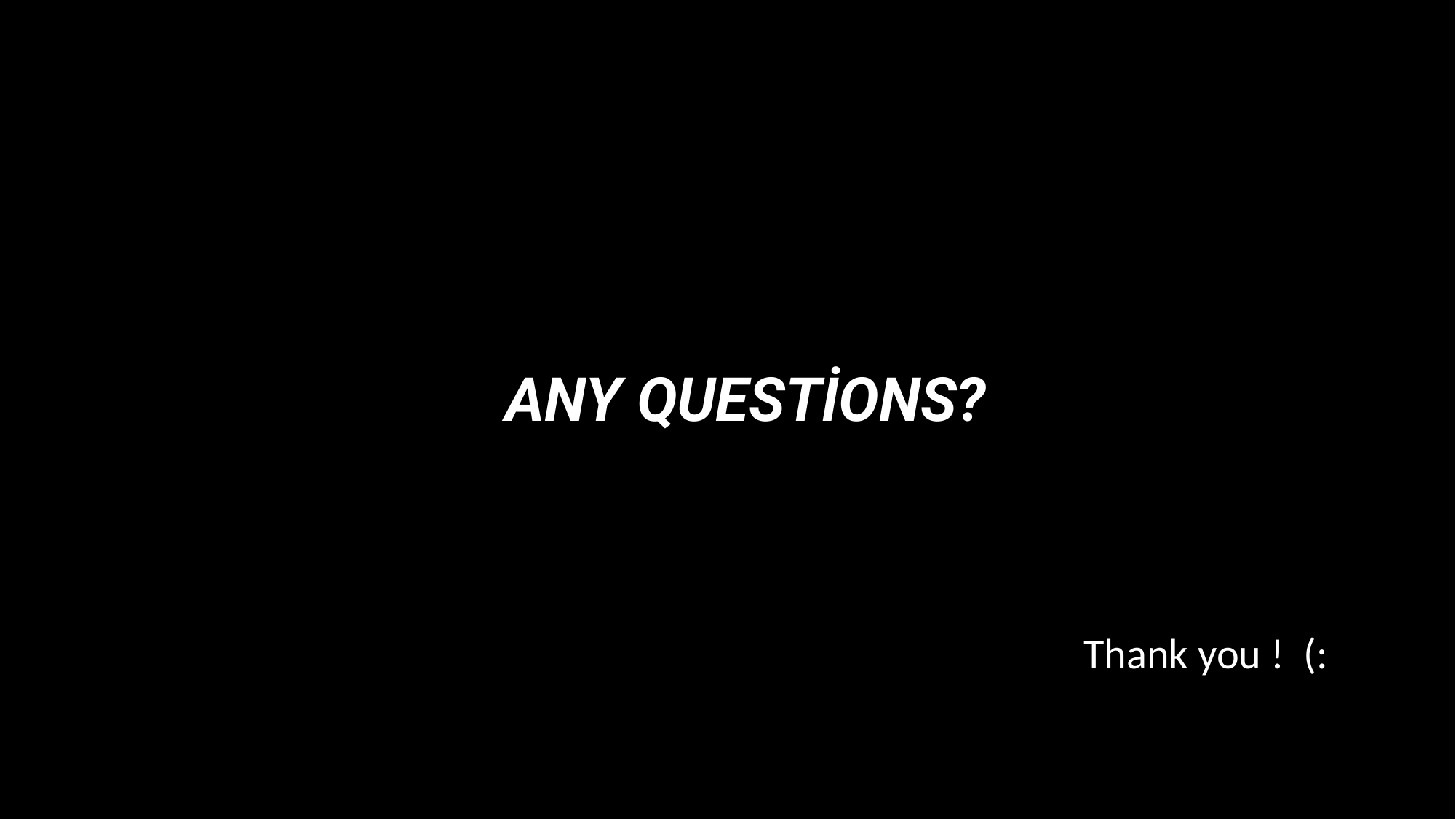

Thank you :)

ANY QUESTİONS?

                                                                                                   Thank you !  (: